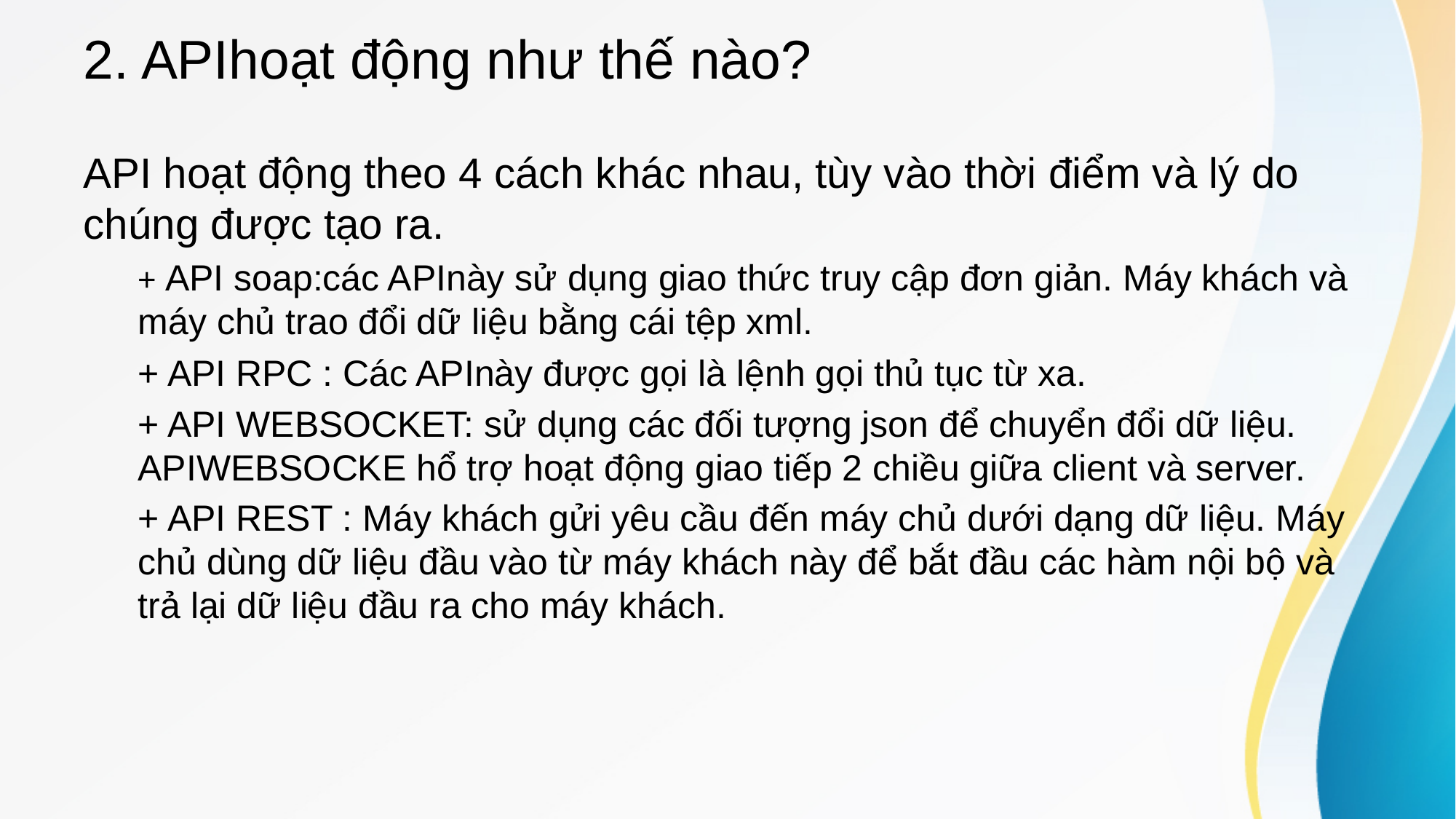

# 2. APIhoạt động như thế nào?
API hoạt động theo 4 cách khác nhau, tùy vào thời điểm và lý do chúng được tạo ra.
+ API soap:các APInày sử dụng giao thức truy cập đơn giản. Máy khách và máy chủ trao đổi dữ liệu bằng cái tệp xml.
+ API RPC : Các APInày được gọi là lệnh gọi thủ tục từ xa.
+ API WEBSOCKET: sử dụng các đối tượng json để chuyển đổi dữ liệu. APIWEBSOCKE hổ trợ hoạt động giao tiếp 2 chiều giữa client và server.
+ API REST : Máy khách gửi yêu cầu đến máy chủ dưới dạng dữ liệu. Máy chủ dùng dữ liệu đầu vào từ máy khách này để bắt đầu các hàm nội bộ và trả lại dữ liệu đầu ra cho máy khách.